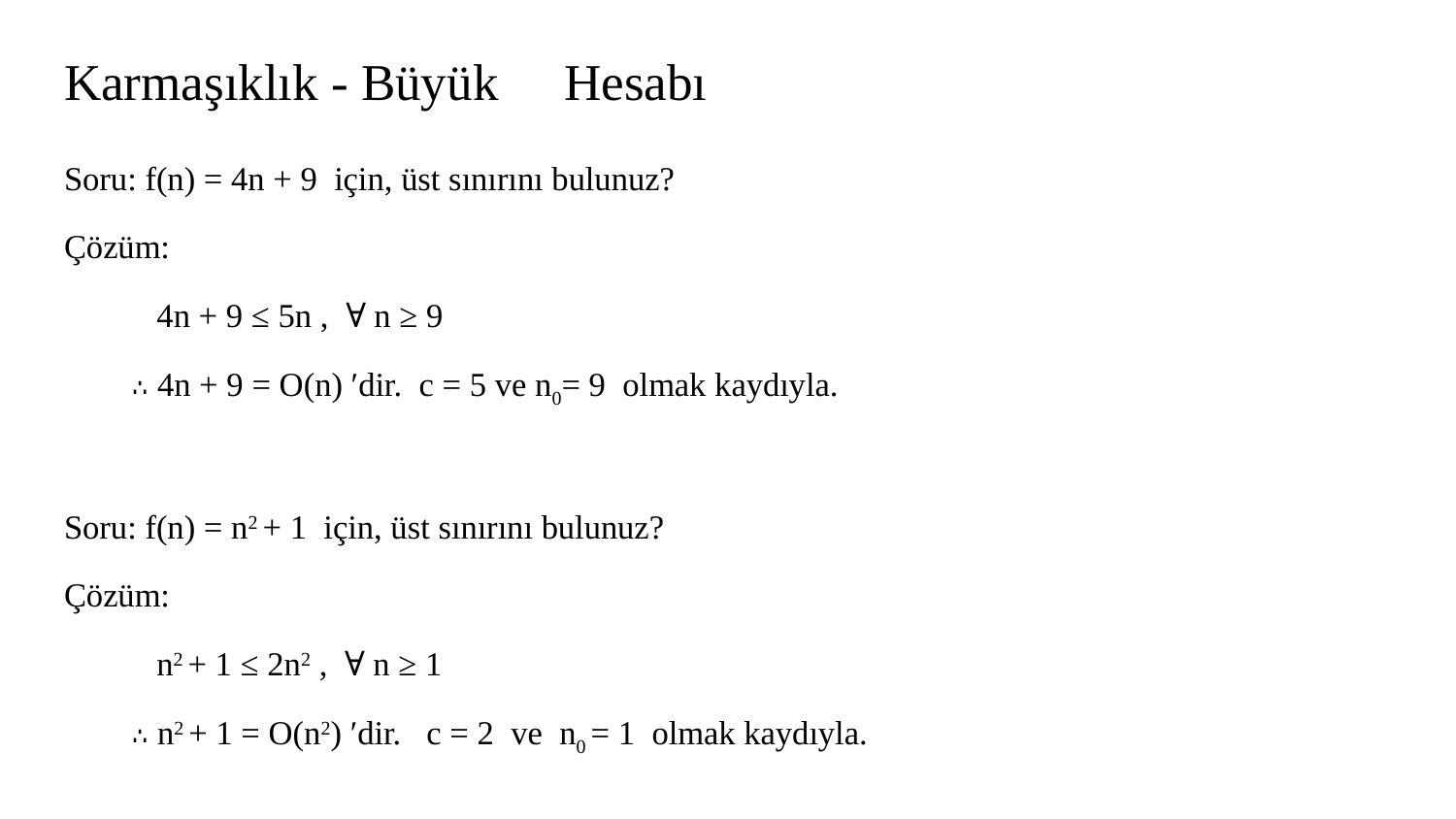

# Karmaşıklık - Büyük 𝛰 Hesabı

Soru: f(n) = 4n + 9  için, üst sınırını bulunuz?
Çözüm:
   4n + 9 ≤ 5n ,  ∀ n ≥ 9
∴ 4n + 9 = O(n) ′dir.  c = 5 ve n0= 9  olmak kaydıyla.

Soru: f(n) = n2 + 1  için, üst sınırını bulunuz?
Çözüm:
   n2 + 1 ≤ 2n2 ,  ∀ n ≥ 1
∴ n2 + 1 = O(n2) ′dir.   c = 2  ve  n0 = 1  olmak kaydıyla.